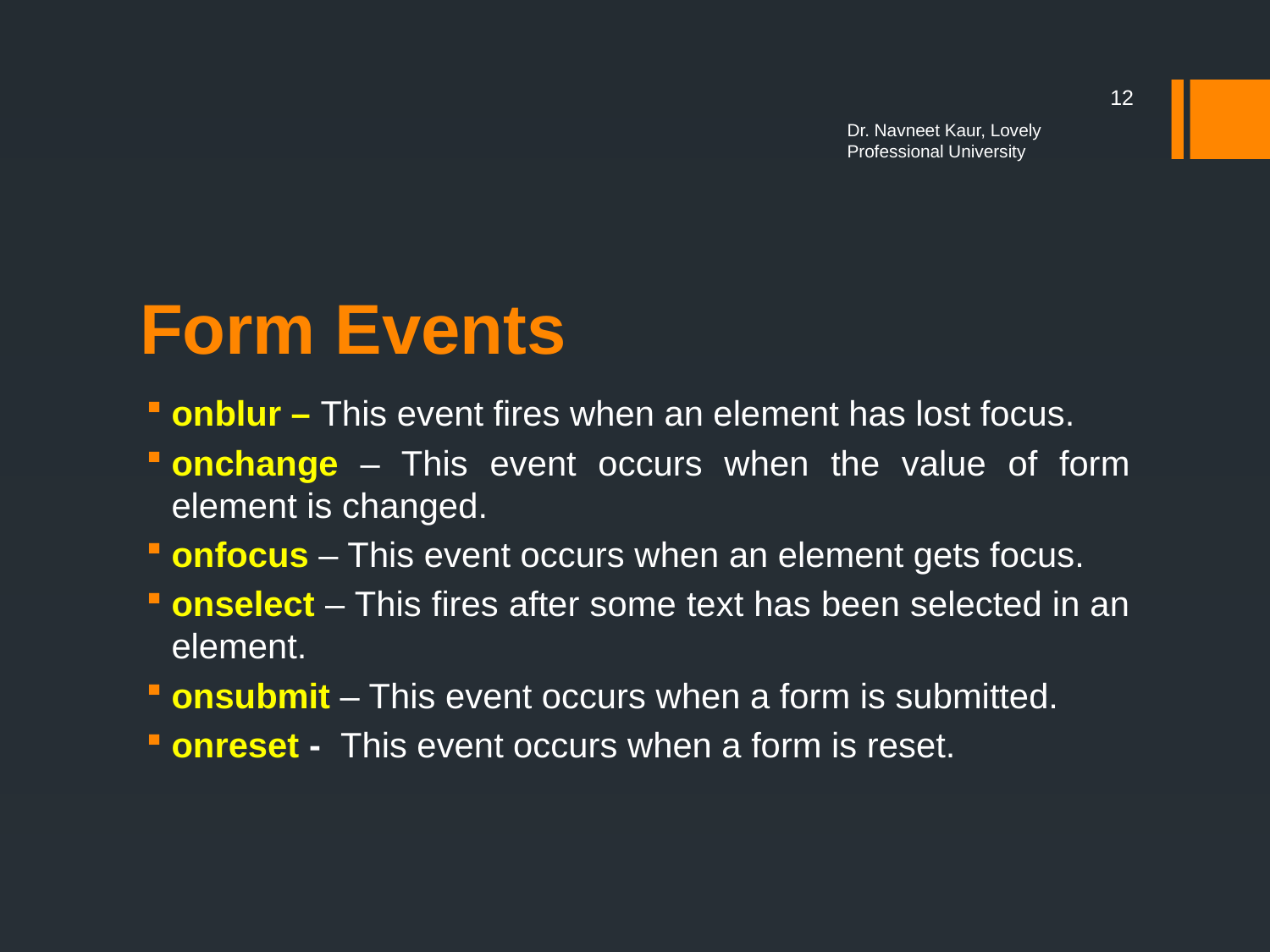

12
Dr. Navneet Kaur, Lovely Professional University
# Form Events
onblur – This event fires when an element has lost focus.
onchange – This event occurs when the value of form element is changed.
onfocus – This event occurs when an element gets focus.
onselect – This fires after some text has been selected in an element.
onsubmit – This event occurs when a form is submitted.
onreset -  This event occurs when a form is reset.